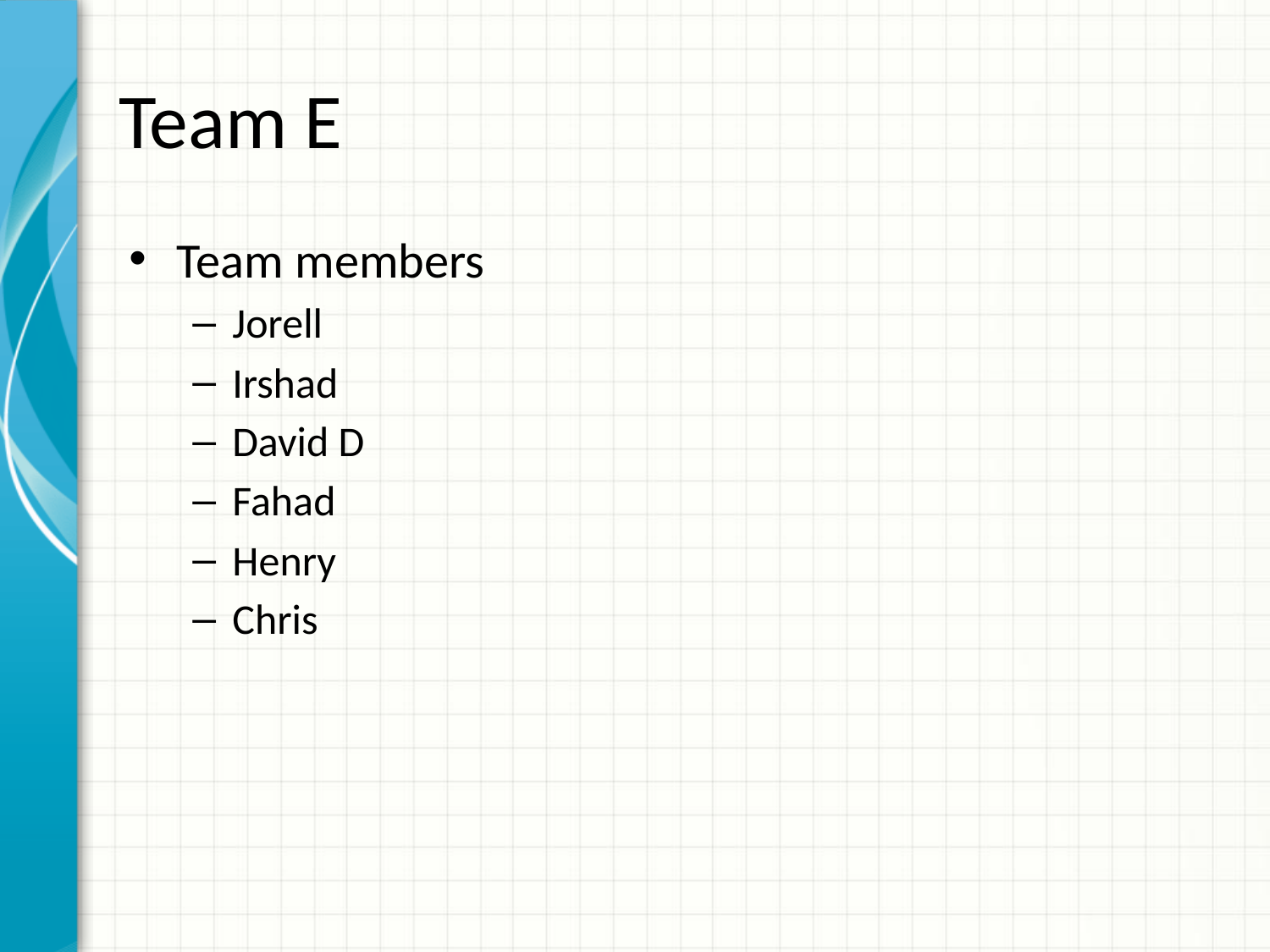

# Team E
Team members
Jorell
Irshad
David D
Fahad
Henry
Chris